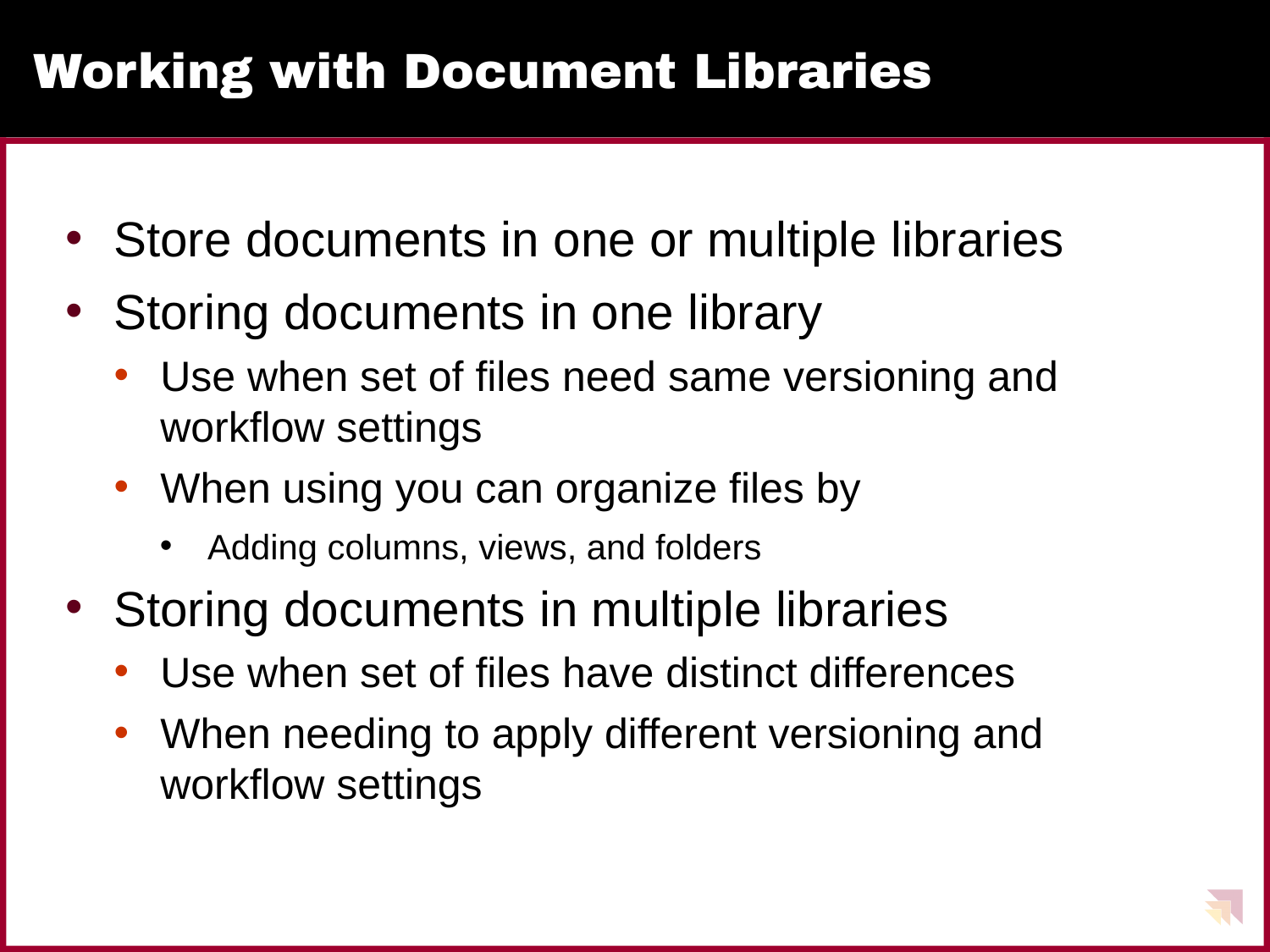

# Working with Document Libraries
Store documents in one or multiple libraries
Storing documents in one library
Use when set of files need same versioning and workflow settings
When using you can organize files by
Adding columns, views, and folders
Storing documents in multiple libraries
Use when set of files have distinct differences
When needing to apply different versioning and workflow settings